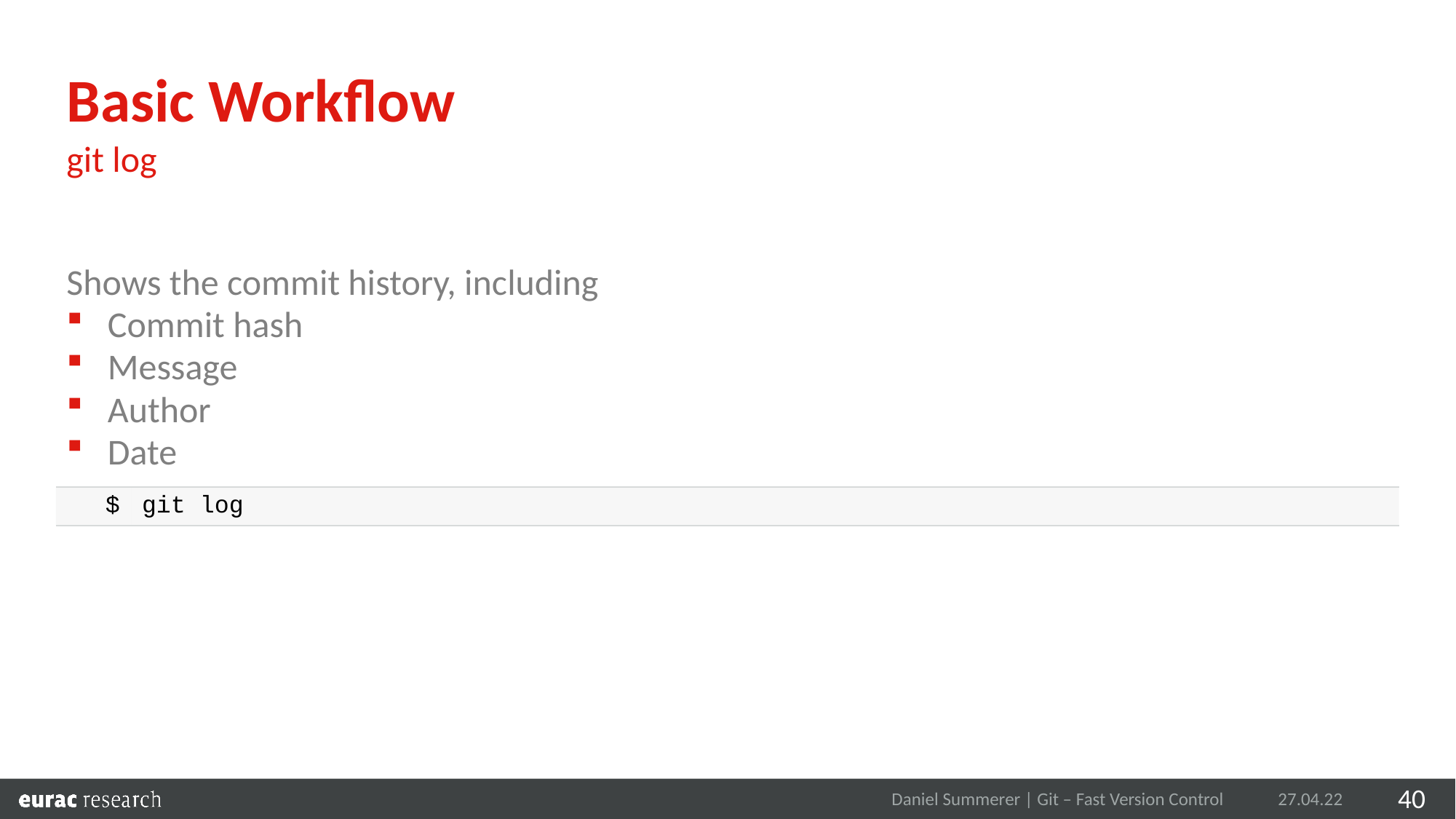

Basic Workflow
git log
Shows the commit history, including
Commit hash
Message
Author
Date
| $ | git log |
| --- | --- |